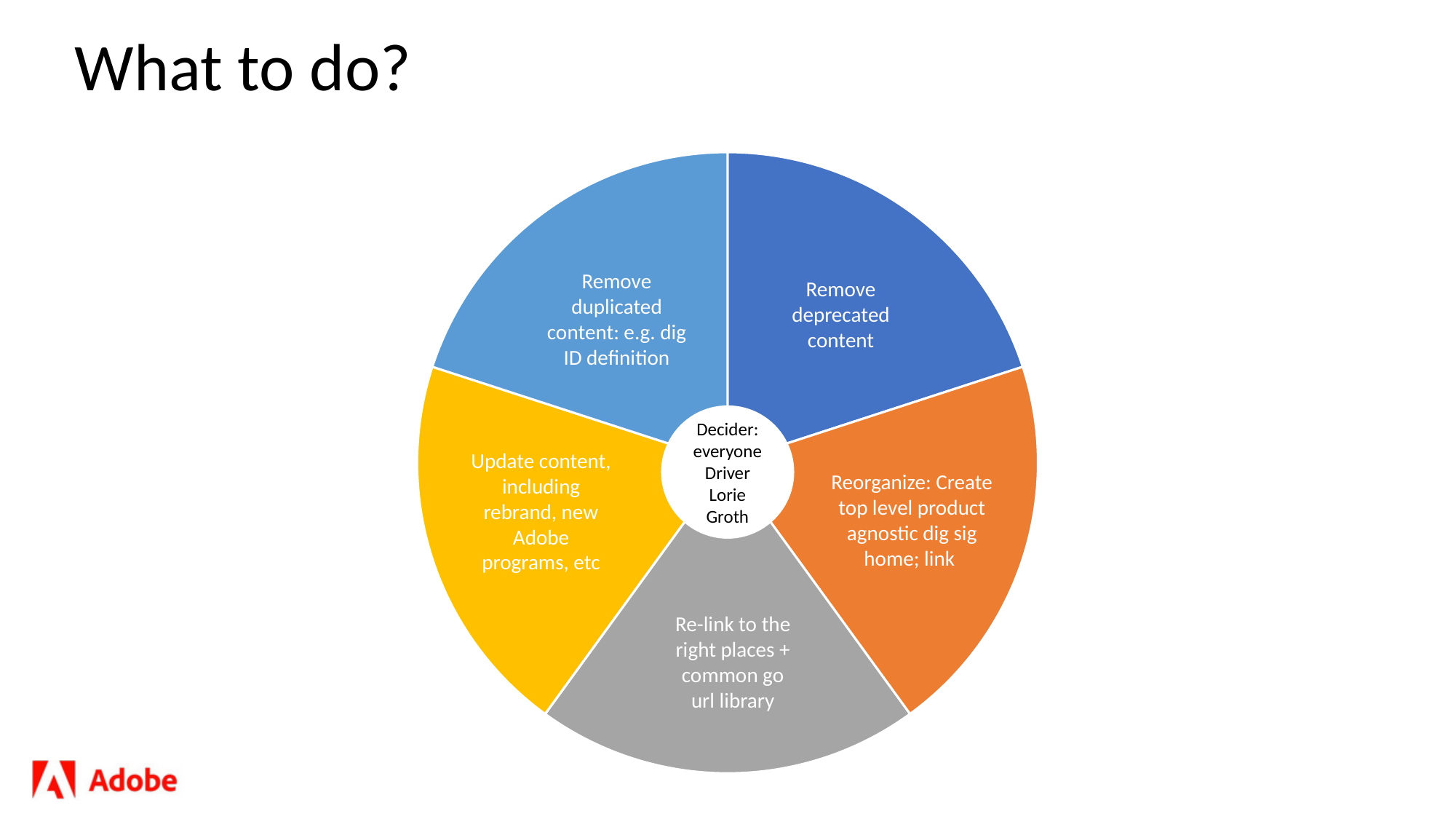

# What to do?

### Chart

| Category | Sales |
|---|---|
| 1st Qtr | 5.0 |
| link | 5.0 |
| link | 5.0 |
| link | 5.0 |
| link | 5.0 |
| link | None |
Remove duplicated content: e.g. dig ID definition
Remove deprecated content
Decider: everyone
Driver
Lorie Groth
Update content, including rebrand, new Adobe programs, etc
Reorganize: Create top level product agnostic dig sig home; link
Re-link to the right places + common go url library